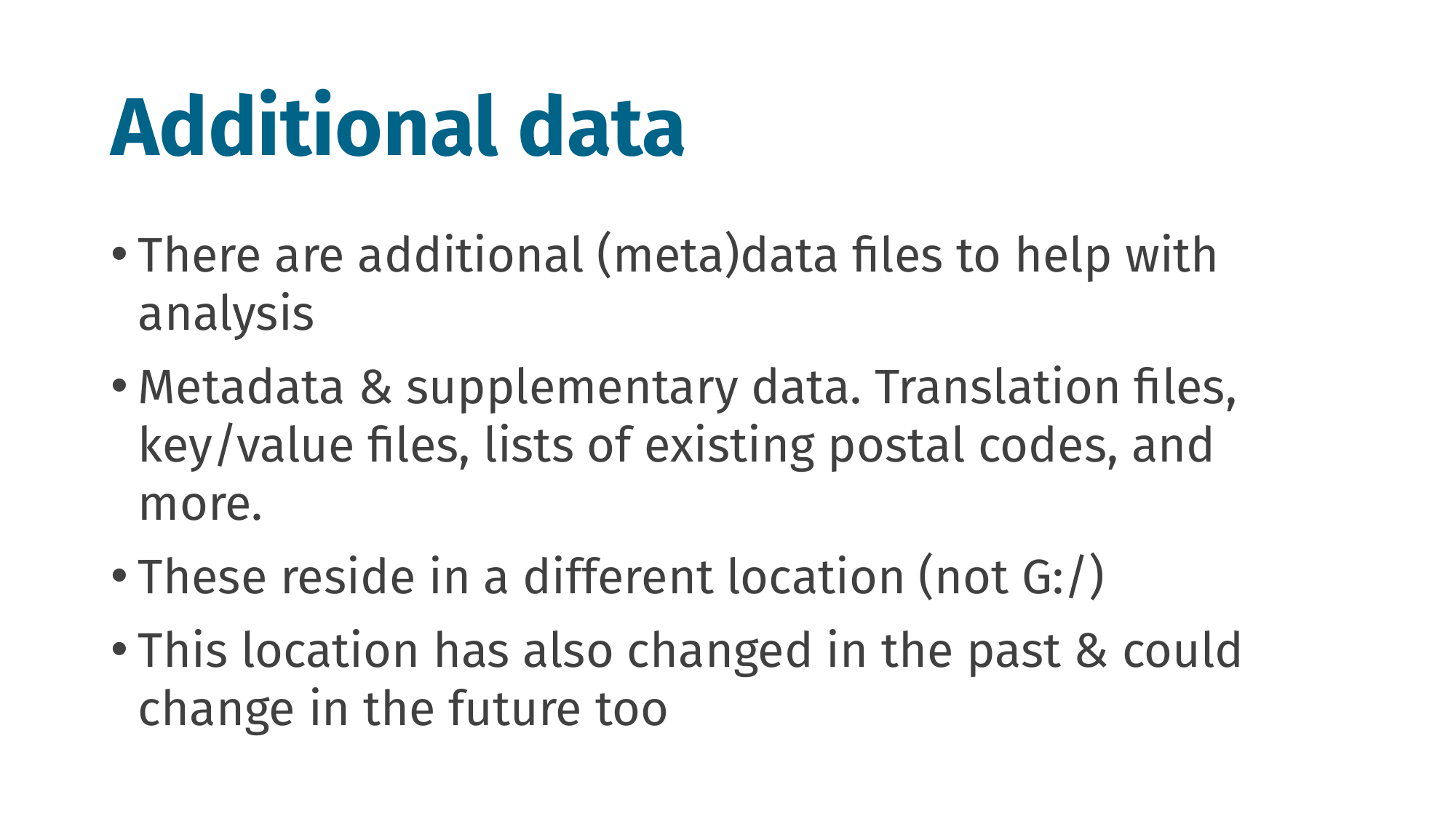

# Additional data
There are additional (meta)data files to help with analysis
Metadata & supplementary data. Translation files, key/value files, lists of existing postal codes, and more.
These reside in a different location (not G:/)
This location has also changed in the past & could change in the future too